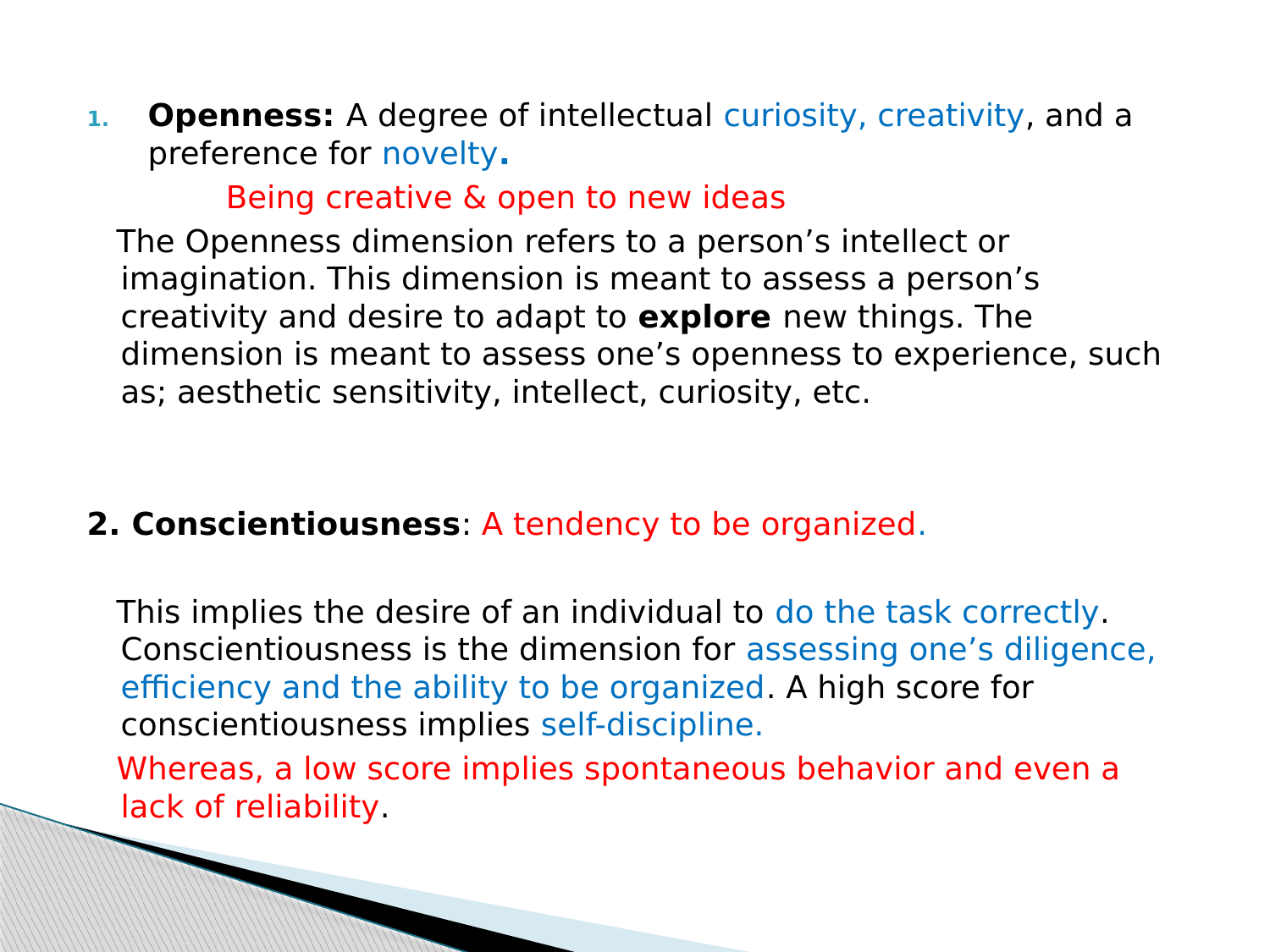

Openness: A degree of intellectual curiosity, creativity, and a preference for novelty.
              Being creative & open to new ideas
   The Openness dimension refers to a person’s intellect or imagination. This dimension is meant to assess a person’s creativity and desire to adapt to explore new things. The dimension is meant to assess one’s openness to experience, such as; aesthetic sensitivity, intellect, curiosity, etc.

2. Conscientiousness: A tendency to be organized.

   This implies the desire of an individual to do the task correctly. Conscientiousness is the dimension for assessing one’s diligence, efficiency and the ability to be organized. A high score for conscientiousness implies self-discipline.
   Whereas, a low score implies spontaneous behavior and even a lack of reliability.